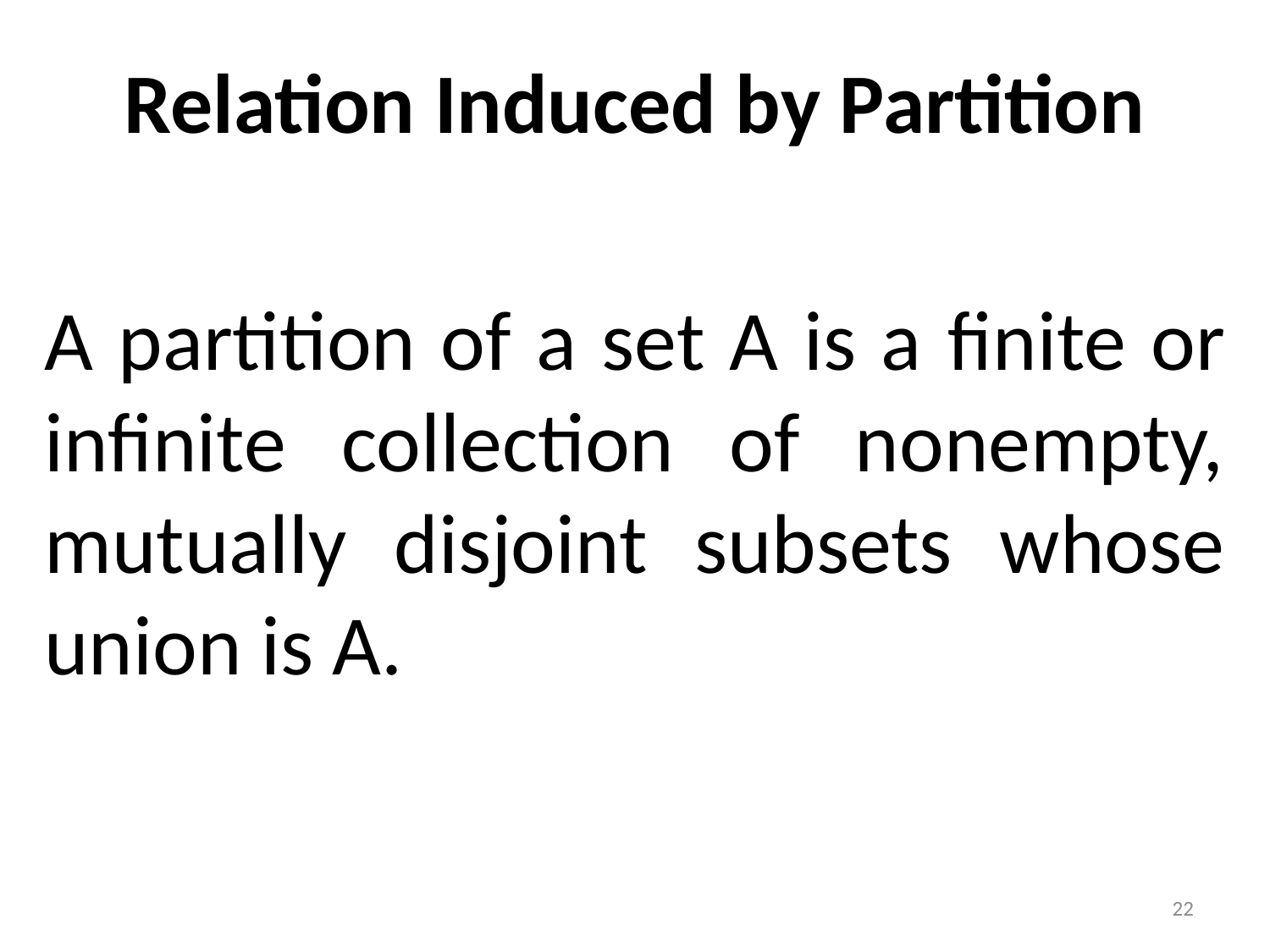

Relation Induced by Partition

A partition of a set A is a finite or infinite collection of nonempty, mutually disjoint subsets whose union is A.

22